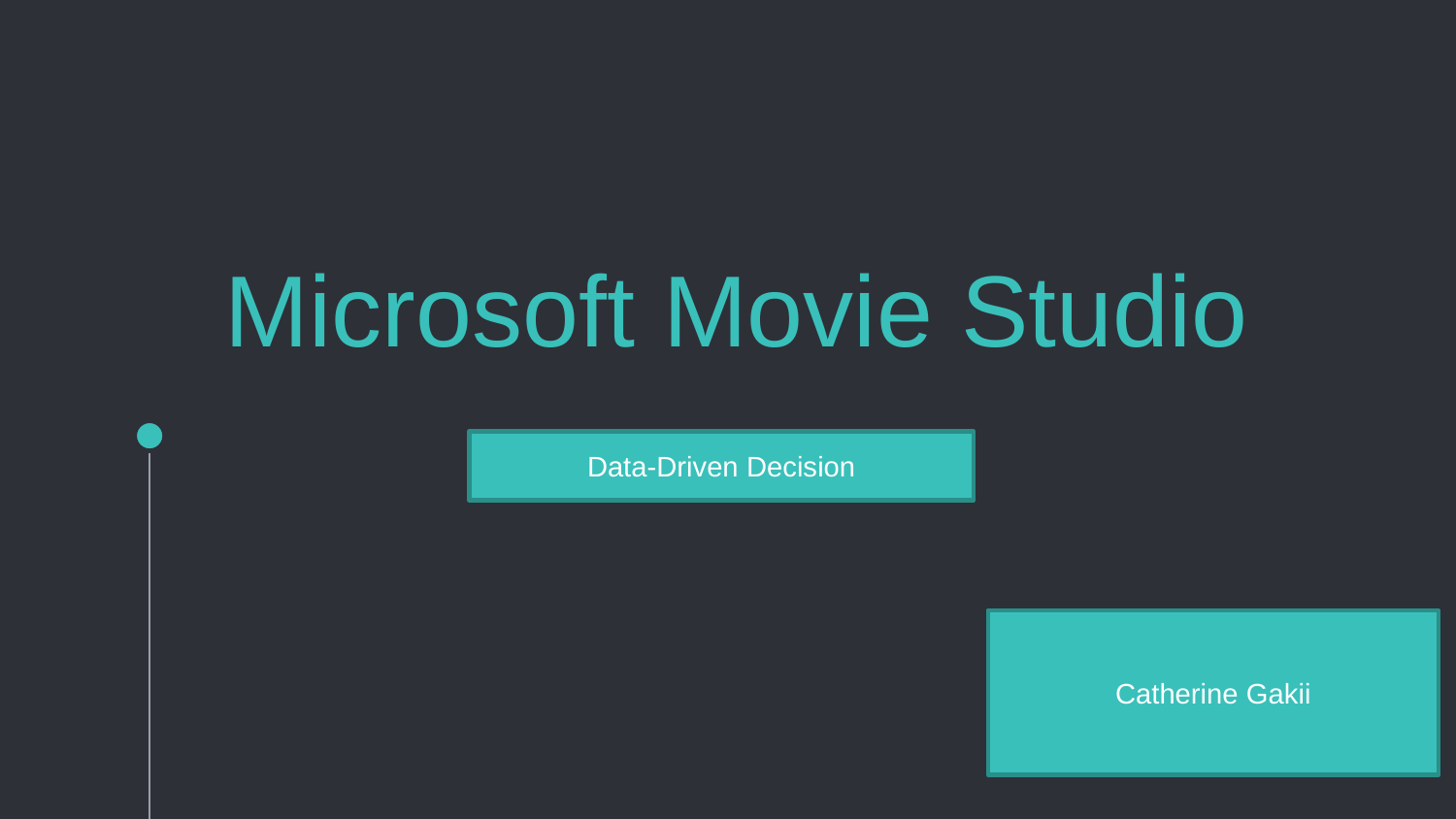

# Microsoft Movie Studio
Data-Driven Decision
Catherine Gakii